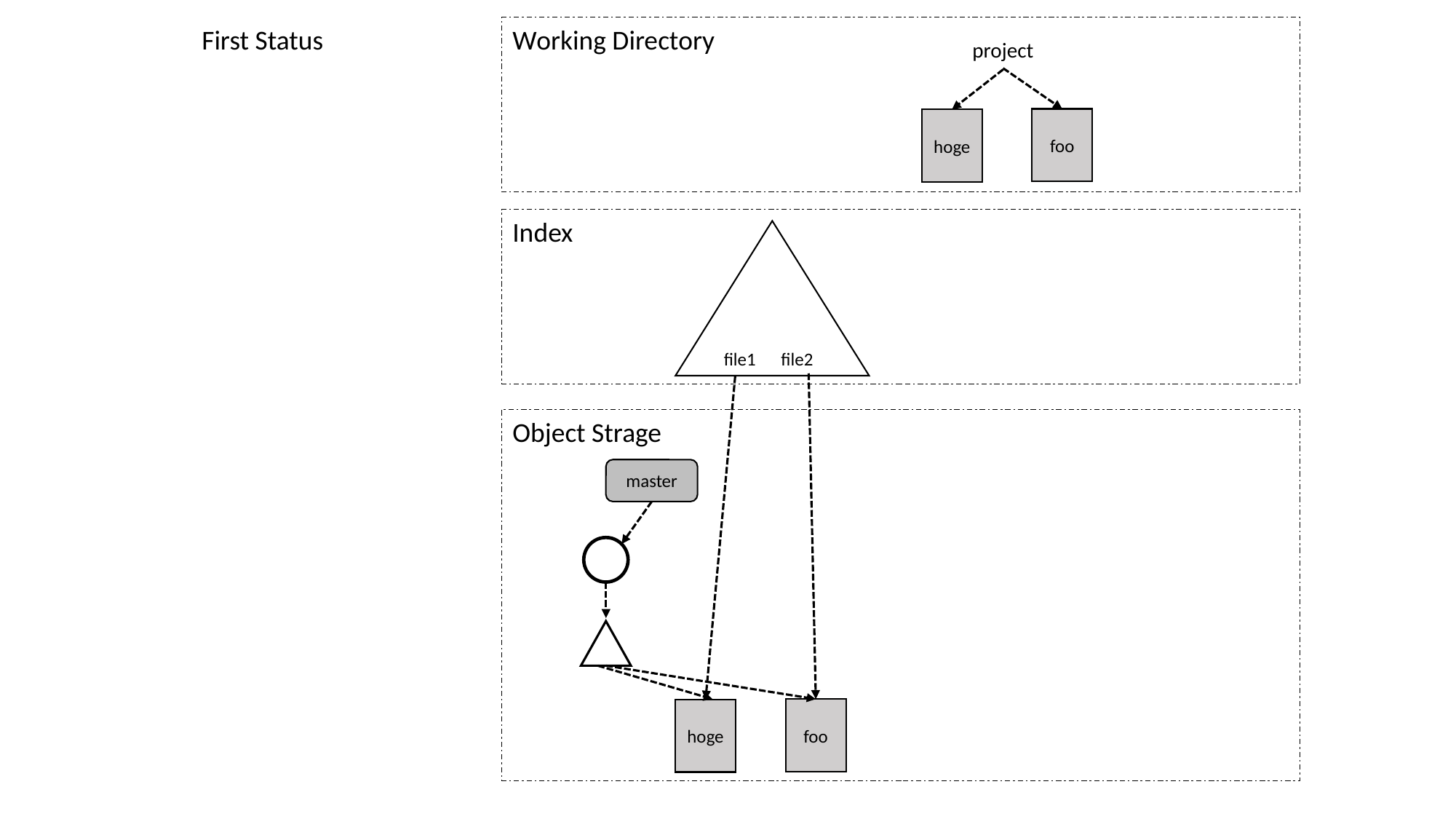

First Status
Working Directory

project
foo
hoge
Index

file1      file2
Object Strage

master

foo
hoge